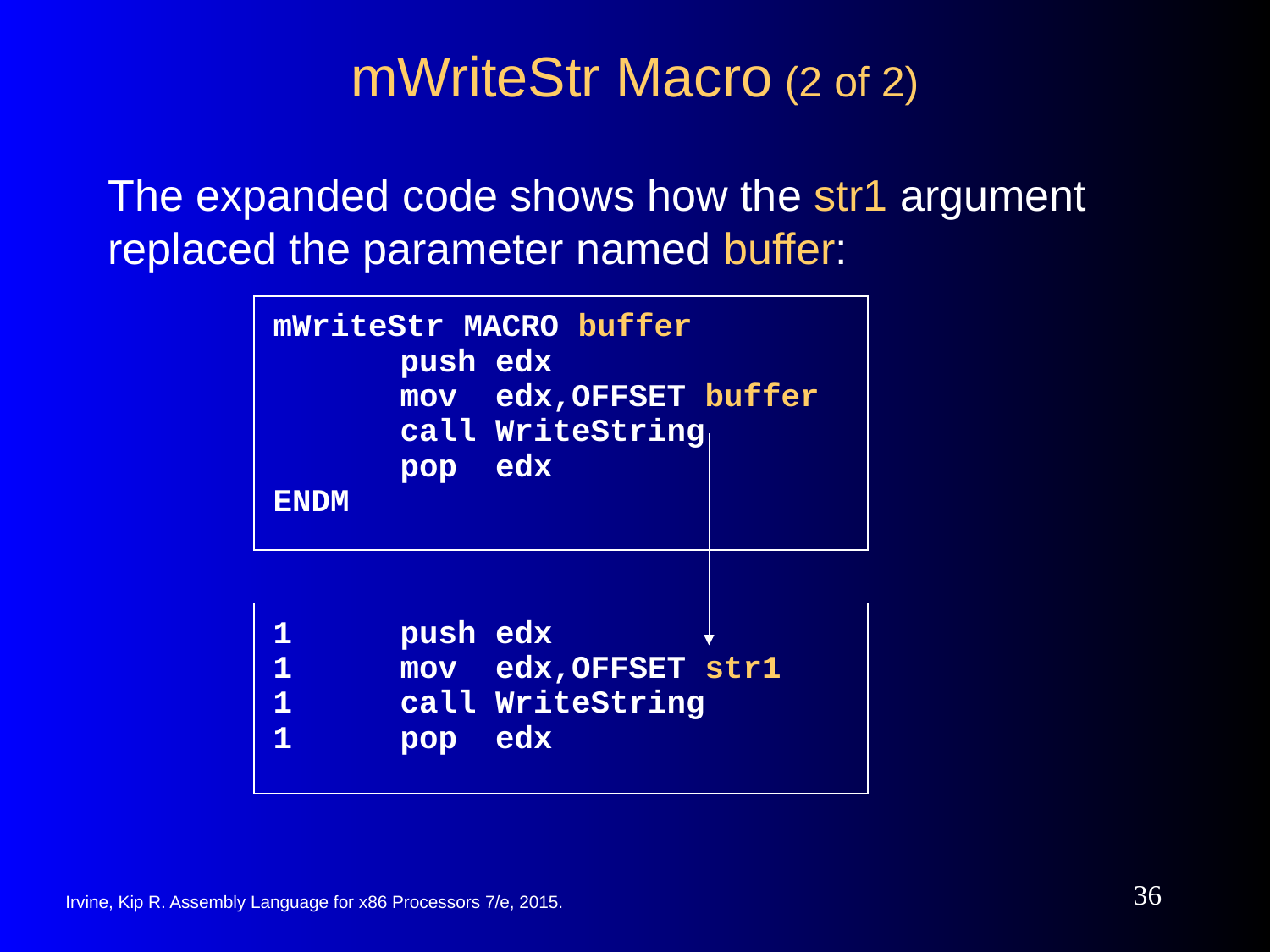

# mWriteStr Macro (2 of 2)
The expanded code shows how the str1 argument replaced the parameter named buffer:
mWriteStr MACRO buffer
	push edx
	mov  edx,OFFSET buffer
	call WriteString
	pop  edx
ENDM
1	push edx
1	mov  edx,OFFSET str1
1	call WriteString
1	pop  edx
36
Irvine, Kip R. Assembly Language for x86 Processors 7/e, 2015.